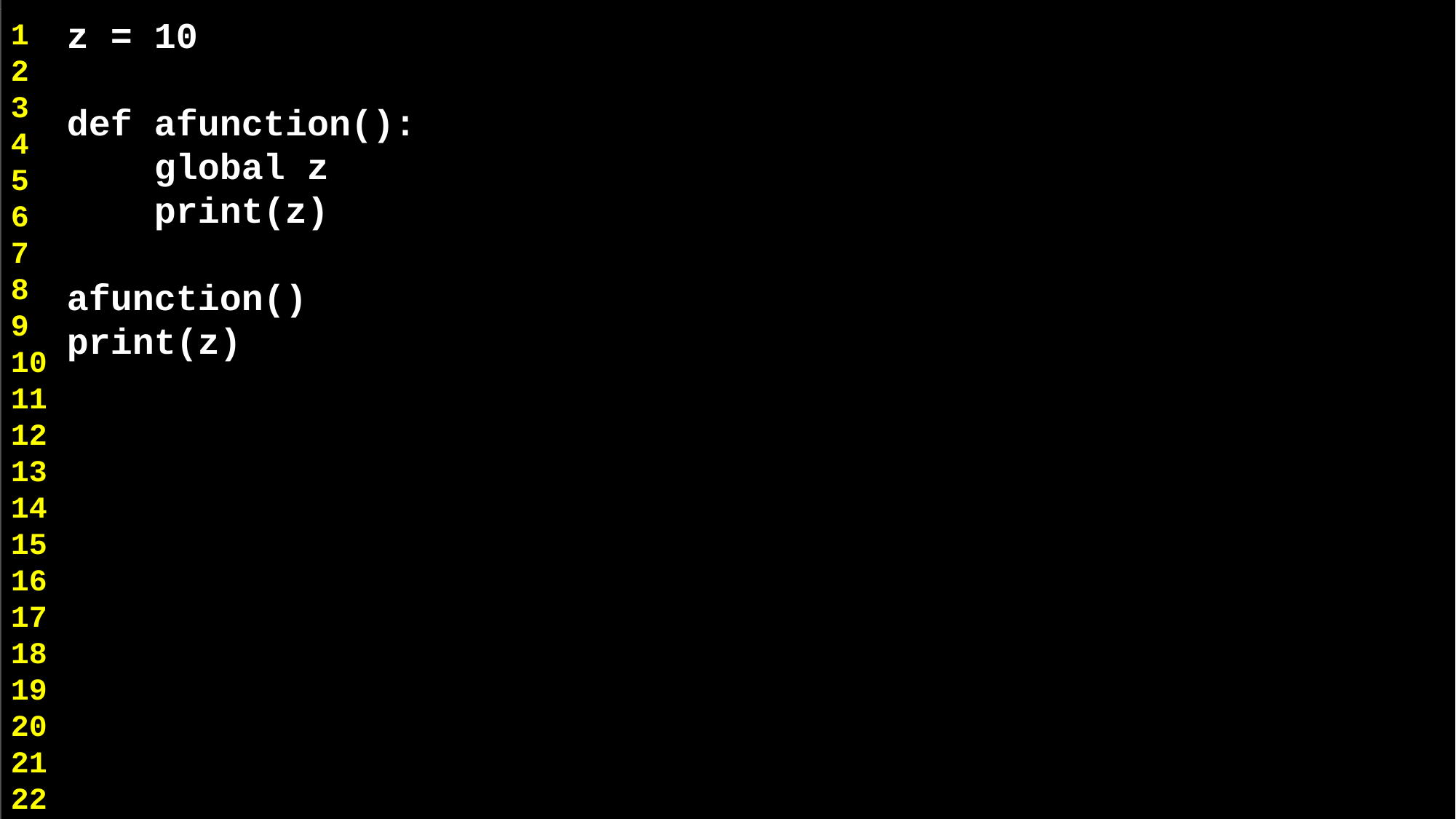

z = 10

def afunction():
    global z
    print(z)

afunction()
print(z)

1
2
3
4
5
6
7
8
9
10
11
12
13
14
15
16
17
18
19
20
21
22